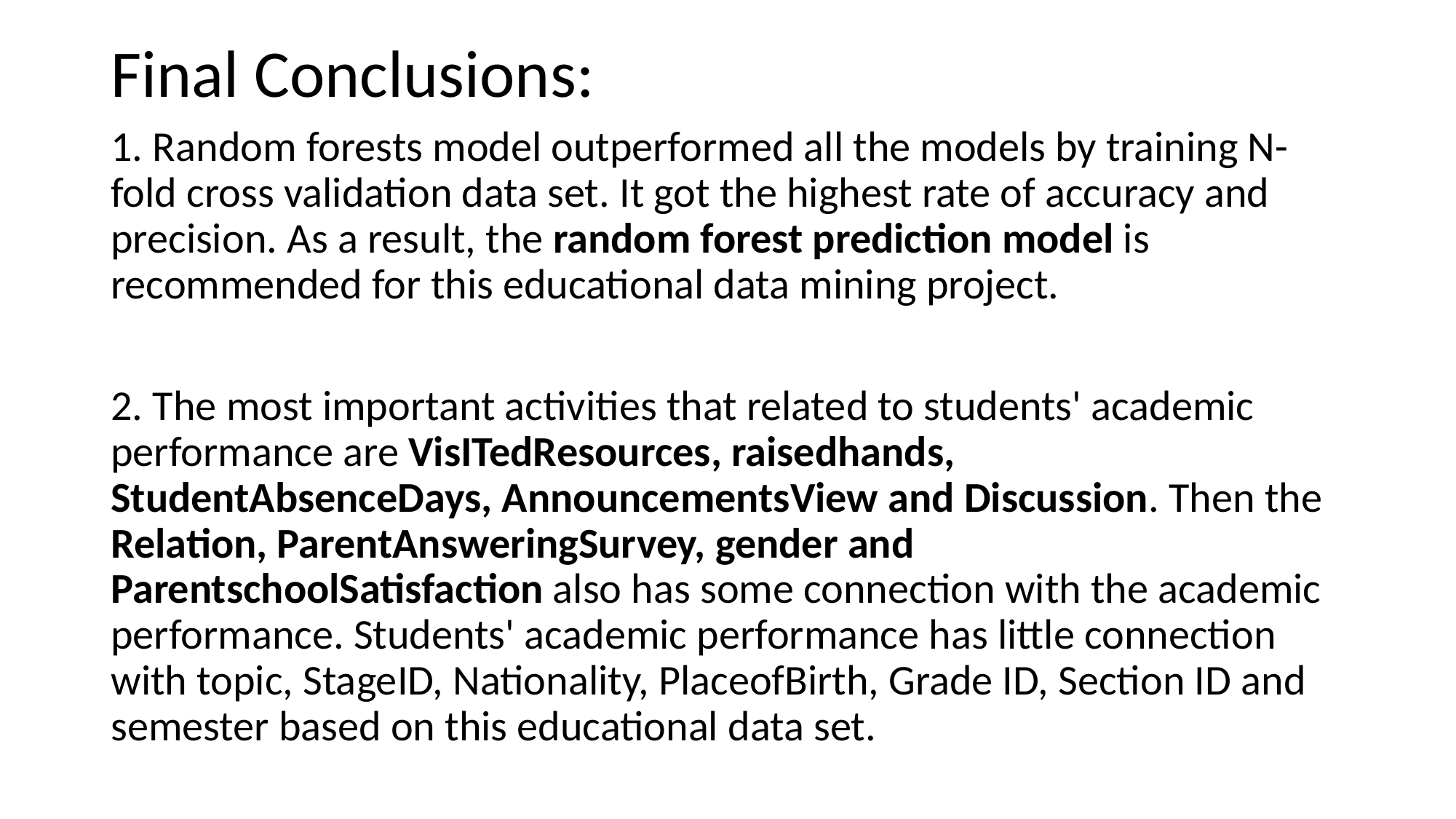

# Final Conclusions:
1. Random forests model outperformed all the models by training N-fold cross validation data set. It got the highest rate of accuracy and precision. As a result, the random forest prediction model is recommended for this educational data mining project.

2. The most important activities that related to students' academic performance are VisITedResources, raisedhands, StudentAbsenceDays, AnnouncementsView and Discussion. Then the Relation, ParentAnsweringSurvey, gender and ParentschoolSatisfaction also has some connection with the academic performance. Students' academic performance has little connection with topic, StageID, Nationality, PlaceofBirth, Grade ID, Section ID and semester based on this educational data set.